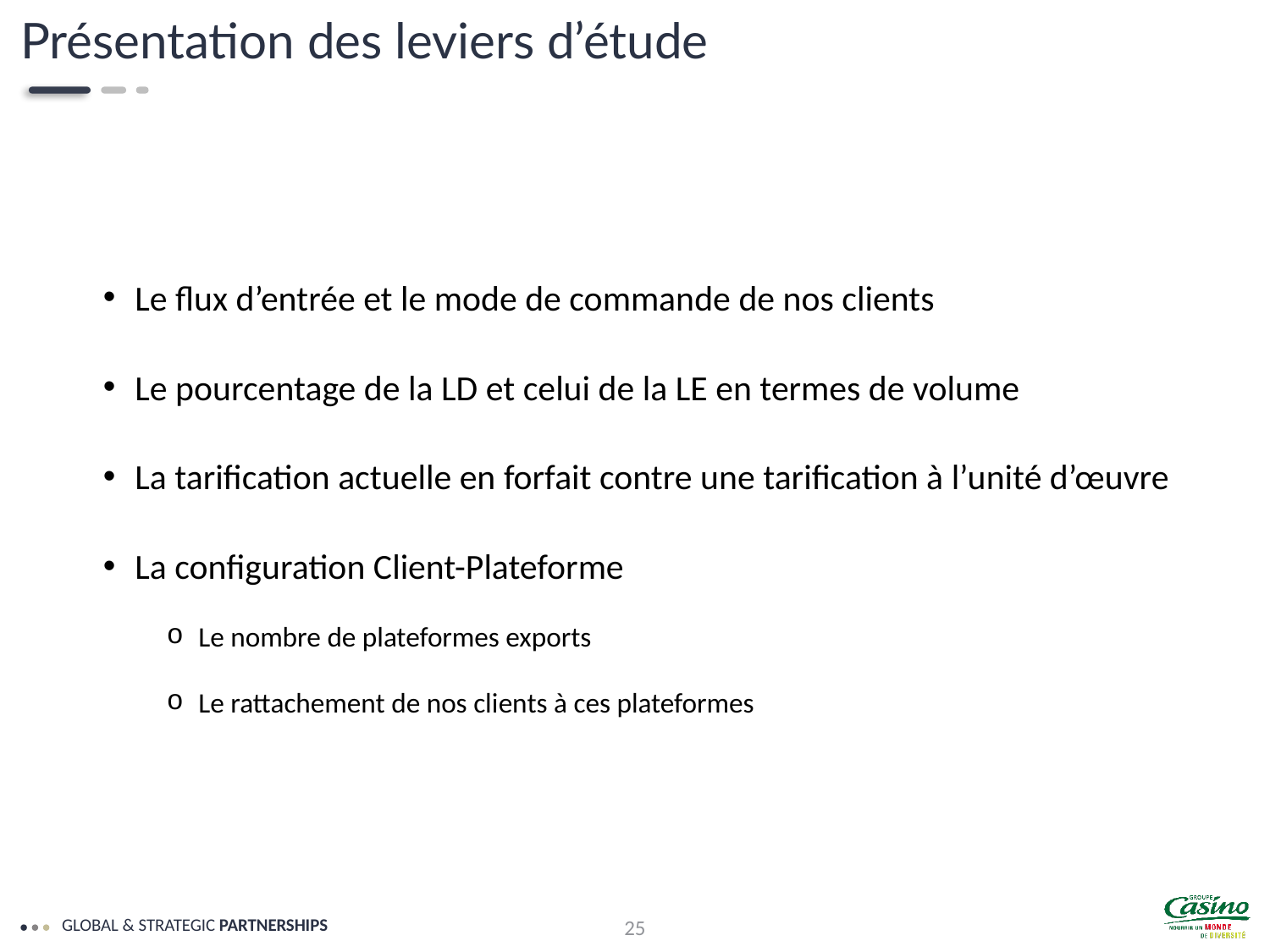

Présentation des leviers d’étude

Le flux d’entrée et le mode de commande de nos clients
Le pourcentage de la LD et celui de la LE en termes de volume
La tarification actuelle en forfait contre une tarification à l’unité d’œuvre
La configuration Client-Plateforme
Le nombre de plateformes exports
Le rattachement de nos clients à ces plateformes
25